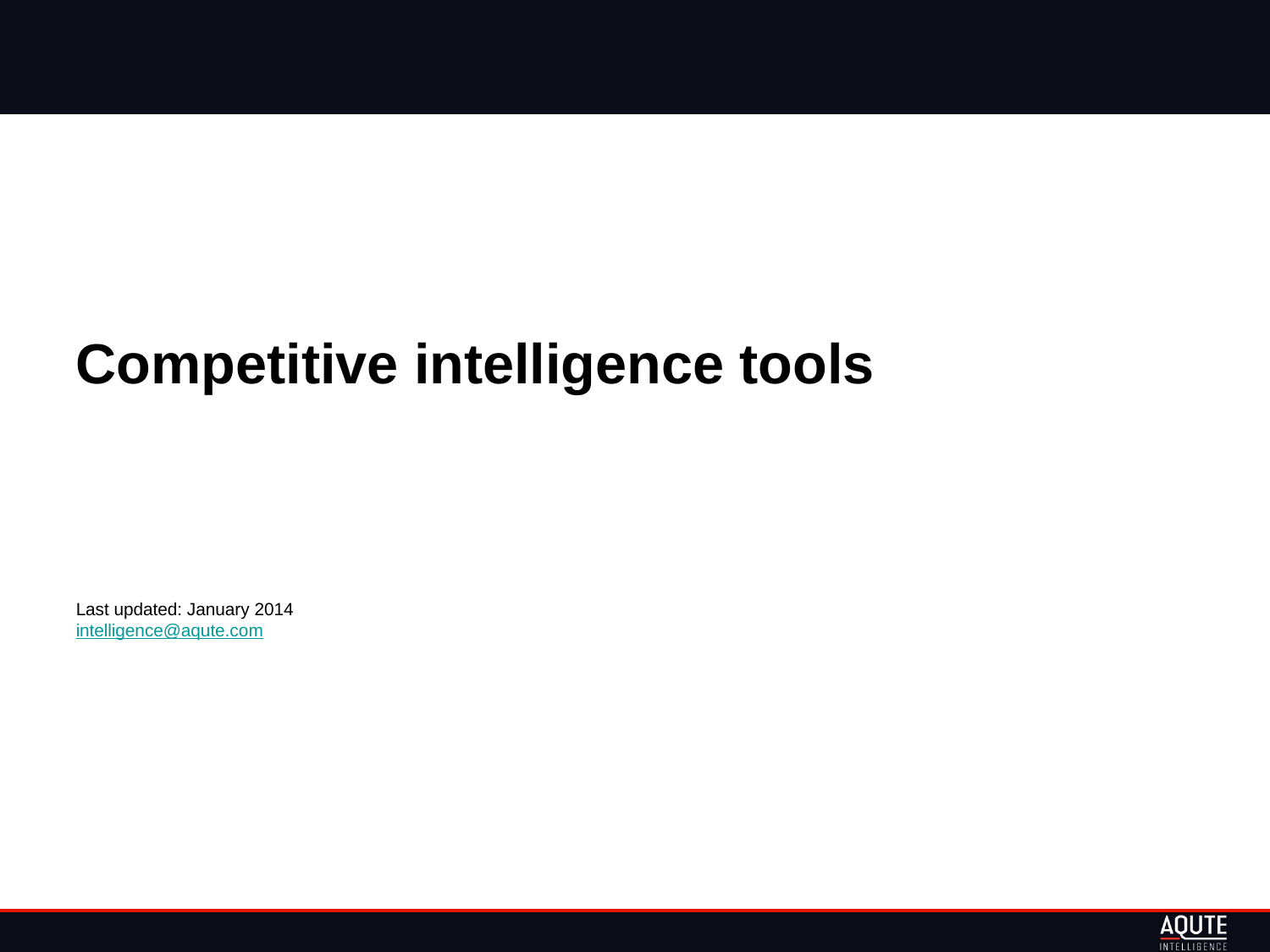

# Competitive intelligence tools Last updated: January 2014 intelligence@aqute.com